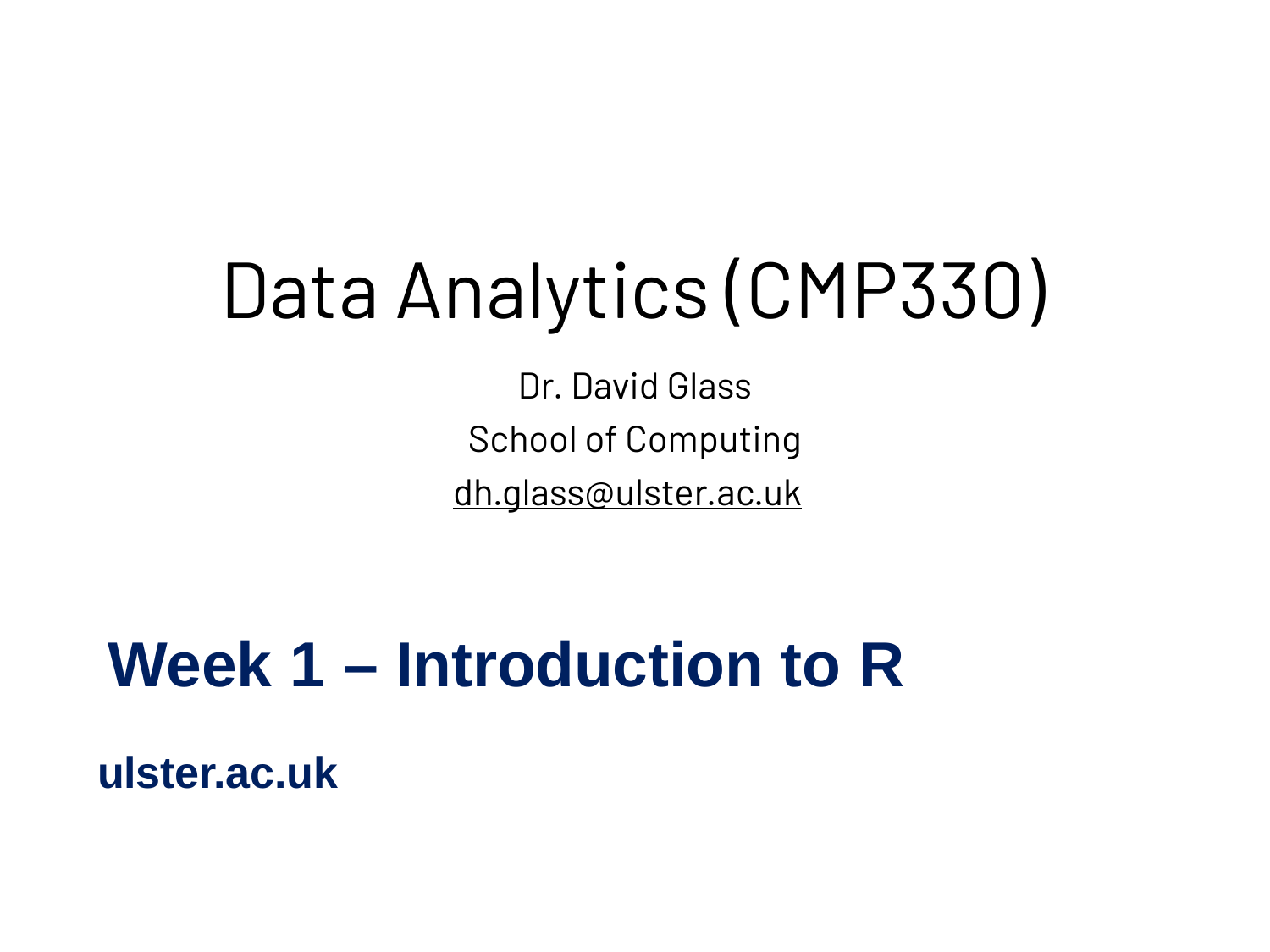

Data Analytics (CMP330)
Dr. David Glass
School of Computing
dh.glass@ulster.ac.uk
Week 1 – Introduction to R
ulster.ac.uk